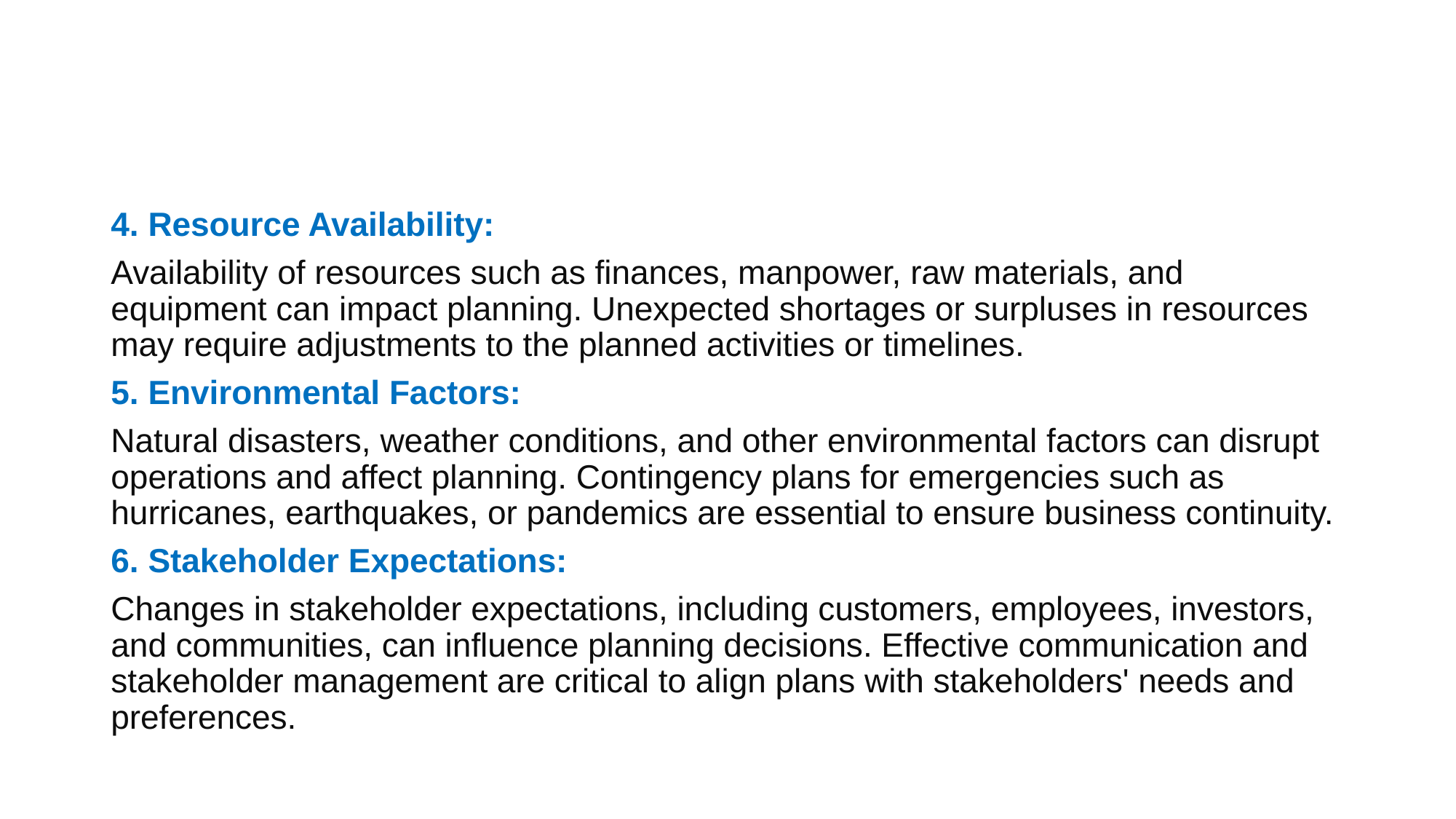

#
4. Resource Availability:
Availability of resources such as finances, manpower, raw materials, and equipment can impact planning. Unexpected shortages or surpluses in resources may require adjustments to the planned activities or timelines.
5. Environmental Factors:
Natural disasters, weather conditions, and other environmental factors can disrupt operations and affect planning. Contingency plans for emergencies such as hurricanes, earthquakes, or pandemics are essential to ensure business continuity.
6. Stakeholder Expectations:
Changes in stakeholder expectations, including customers, employees, investors, and communities, can influence planning decisions. Effective communication and stakeholder management are critical to align plans with stakeholders' needs and preferences.